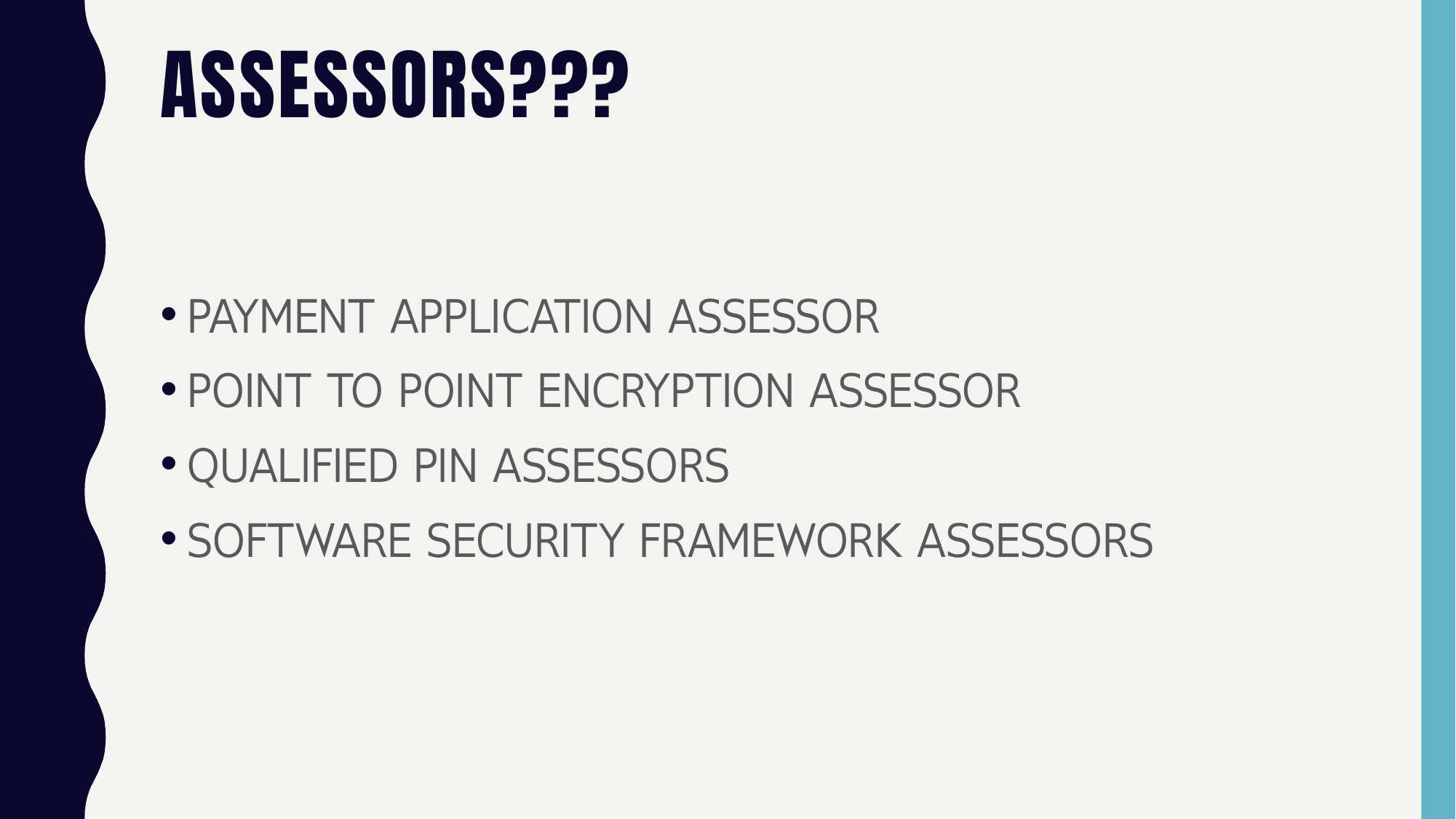

# Assessors???
PAYMENT APPLICATION ASSESSOR
POINT TO POINT ENCRYPTION ASSESSOR
QUALIFIED PIN ASSESSORS
SOFTWARE SECURITY FRAMEWORK ASSESSORS